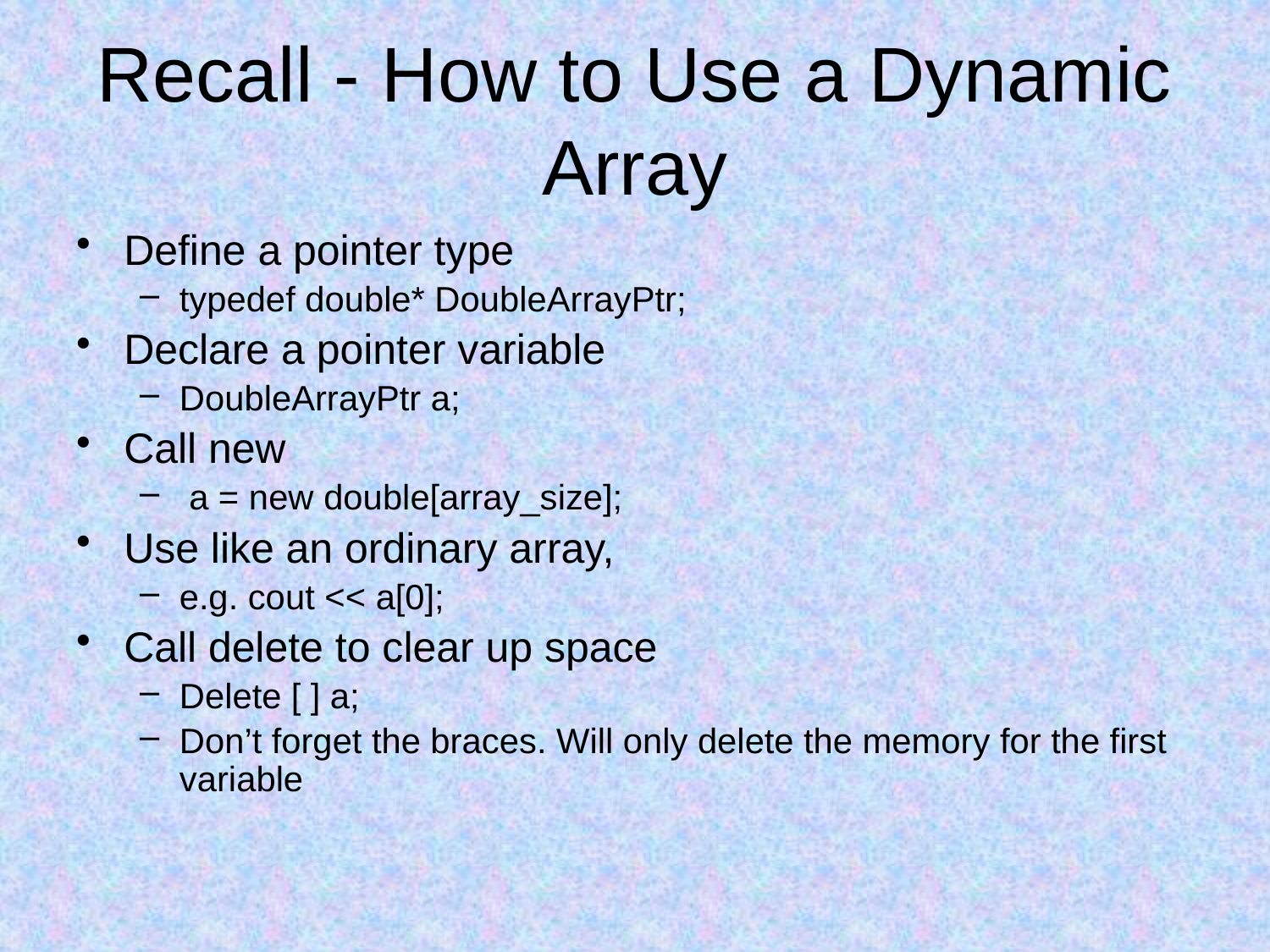

# Recall - How to Use a Dynamic Array
Define a pointer type
typedef double* DoubleArrayPtr;
Declare a pointer variable
DoubleArrayPtr a;
Call new
 a = new double[array_size];
Use like an ordinary array,
e.g. cout << a[0];
Call delete to clear up space
Delete [ ] a;
Don’t forget the braces. Will only delete the memory for the first variable